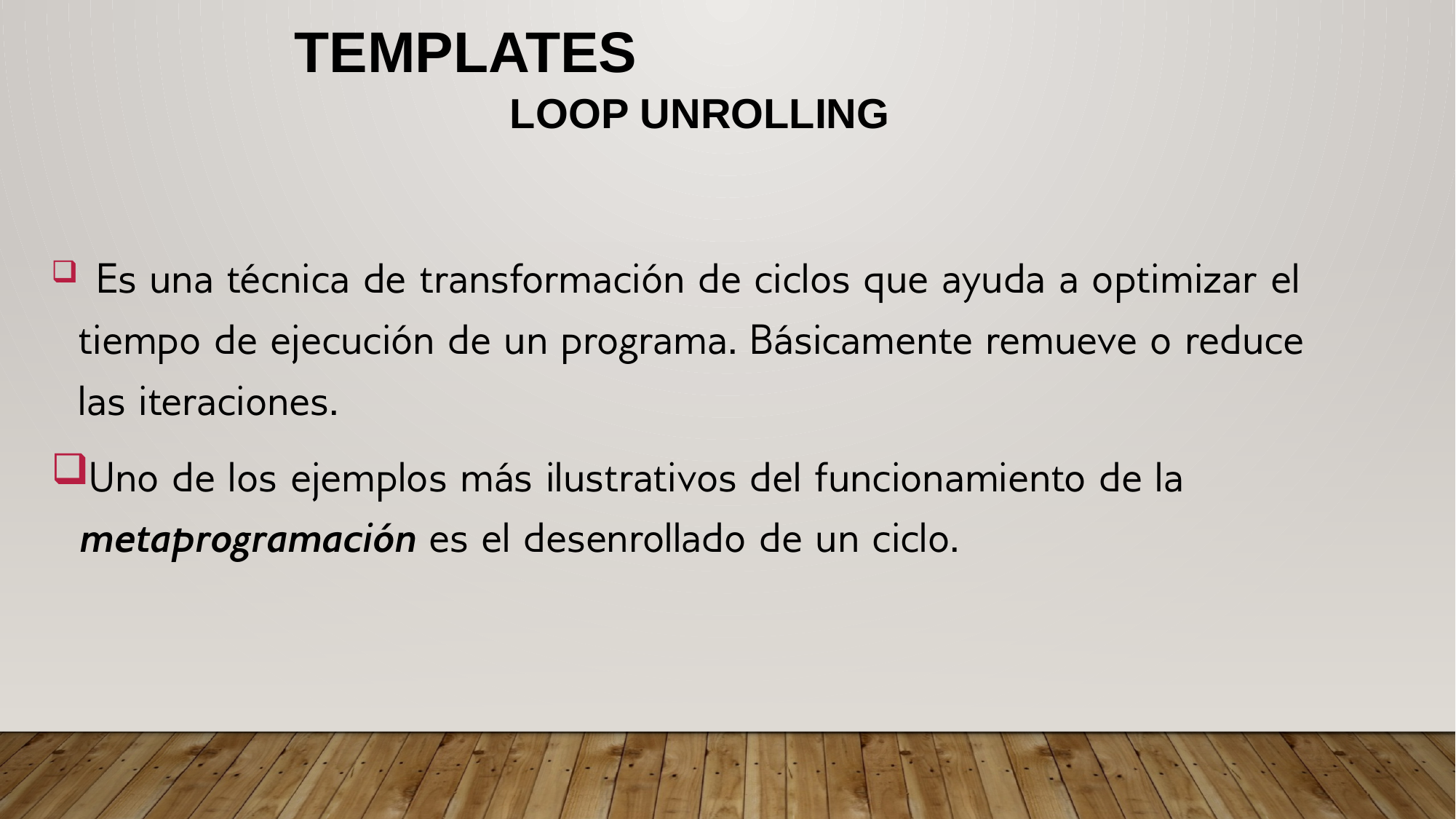

Templates
                           Loop Unrolling
  Es una técnica de transformación de ciclos que ayuda a optimizar el tiempo de ejecución de un programa. Básicamente remueve o reduce las iteraciones.
Uno de los ejemplos más ilustrativos del funcionamiento de la metaprogramación es el desenrollado de un ciclo.